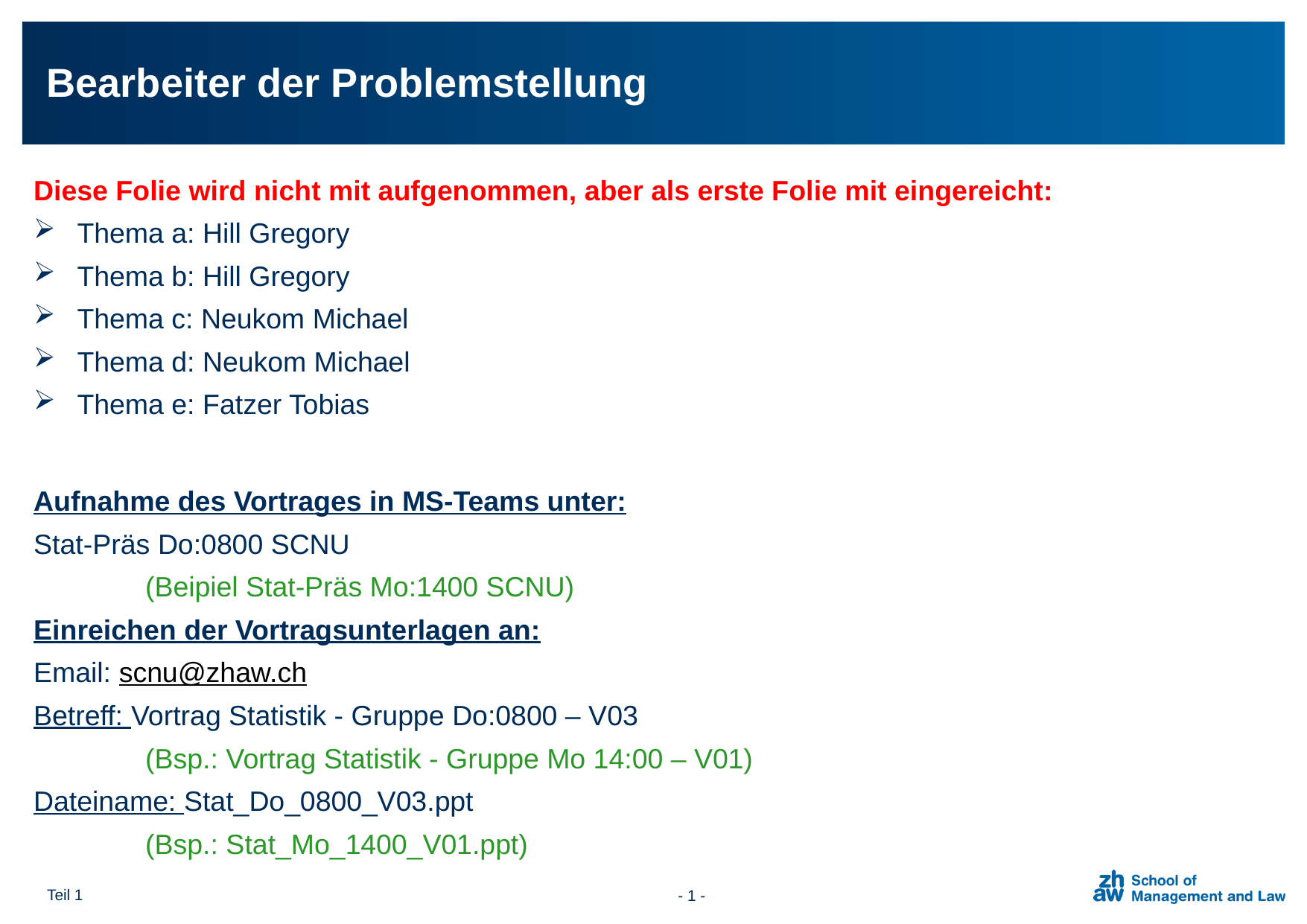

# Bearbeiter der Problemstellung
Diese Folie wird nicht mit aufgenommen, aber als erste Folie mit eingereicht:
Thema a: Hill Gregory
Thema b: Hill Gregory
Thema c: Neukom Michael
Thema d: Neukom Michael
Thema e: Fatzer Tobias

Aufnahme des Vortrages in MS-Teams unter:
Stat-Präs Do:0800 SCNU
	(Beipiel Stat-Präs Mo:1400 SCNU)
Einreichen der Vortragsunterlagen an:
Email: scnu@zhaw.ch
Betreff: Vortrag Statistik - Gruppe Do:0800 – V03
	(Bsp.: Vortrag Statistik - Gruppe Mo 14:00 – V01)
Dateiname: Stat_Do_0800_V03.ppt
	(Bsp.: Stat_Mo_1400_V01.ppt)
Teil 1
- 1 -